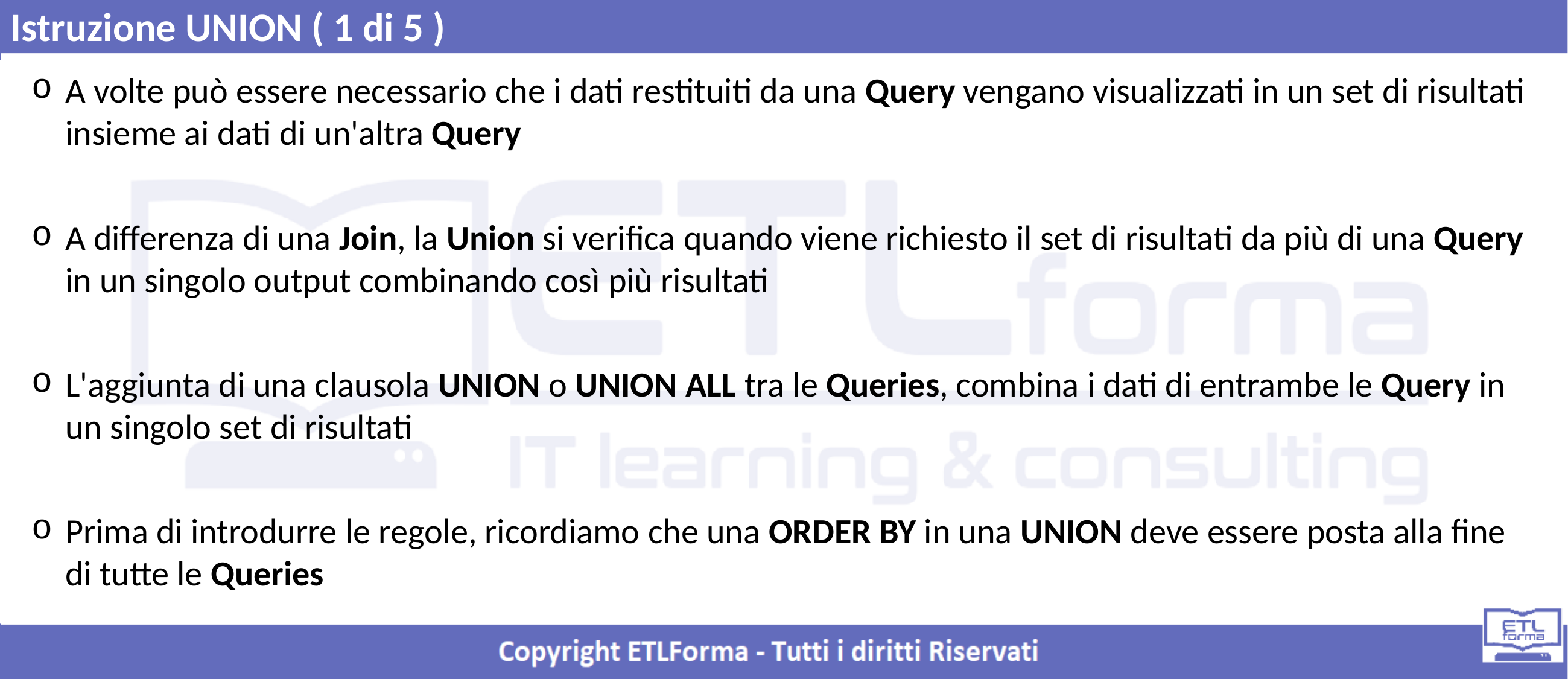

Istruzione UNION ( 1 di 5 )
A volte può essere necessario che i dati restituiti da una Query vengano visualizzati in un set di risultati insieme ai dati di un'altra Query

A differenza di una Join, la Union si verifica quando viene richiesto il set di risultati da più di una Query in un singolo output combinando così più risultati

L'aggiunta di una clausola UNION o UNION ALL tra le Queries, combina i dati di entrambe le Query in un singolo set di risultati

Prima di introdurre le regole, ricordiamo che una ORDER BY in una UNION deve essere posta alla fine di tutte le Queries